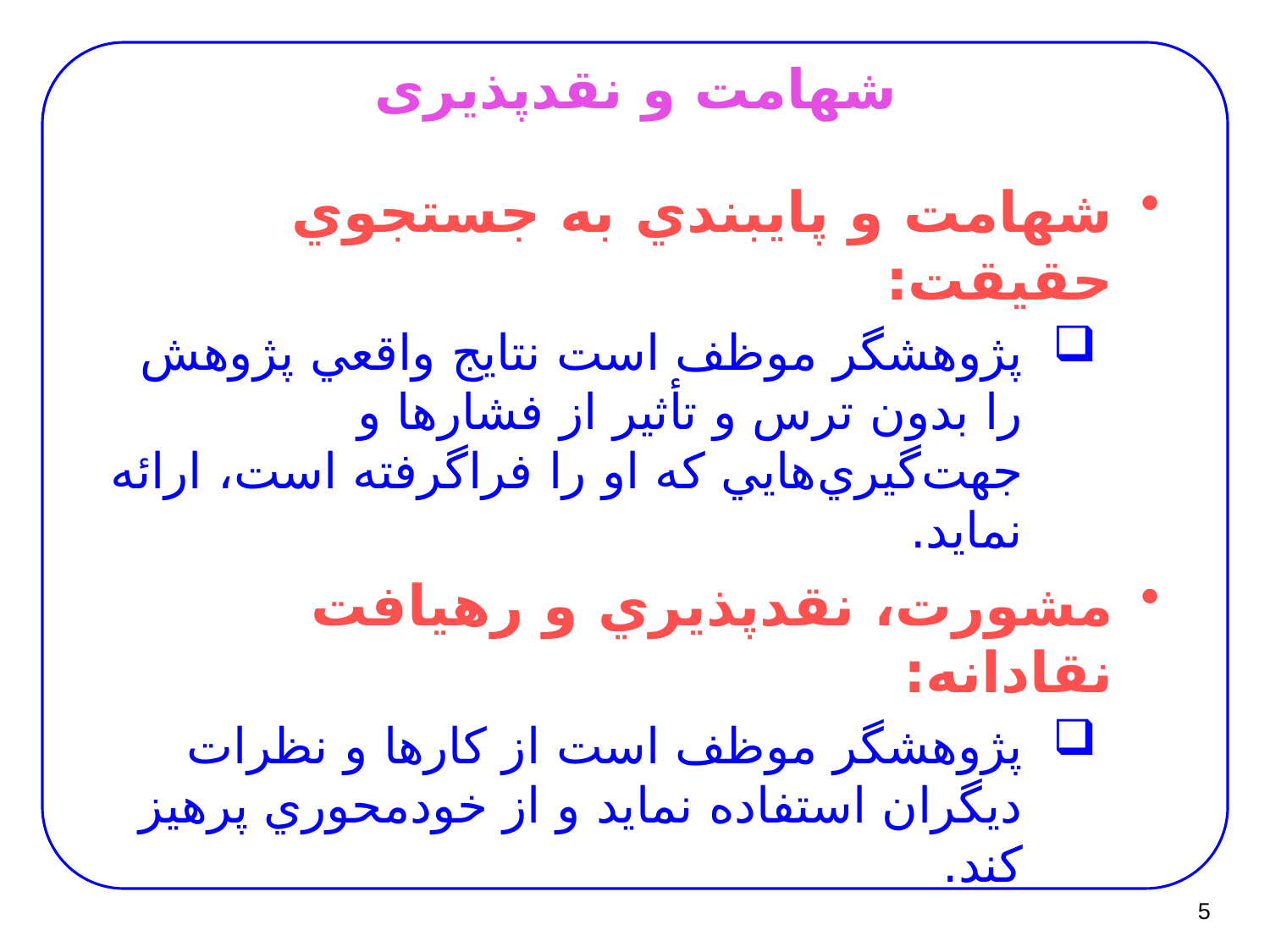

# ﺷﻬﺎﻣﺖ و نقدپذیری
ﺷﻬﺎﻣﺖ و ﭘﺎﻳﺒﻨﺪي ﺑﻪ ﺟﺴﺘﺠﻮي ﺣﻘﻴﻘﺖ:
ﭘﮋوﻫﺸﮕﺮ ﻣﻮﻇﻒ اﺳﺖ ﻧﺘﺎﻳﺞ واﻗﻌﻲ ﭘﮋوﻫﺶ را ﺑﺪون ﺗﺮس و ﺗﺄﺛﻴﺮ از ﻓﺸﺎرﻫﺎ و ﺟﻬﺖ‌ﮔﻴﺮي‌ﻫﺎﻳﻲ ﻛﻪ او را ﻓﺮاﮔﺮﻓﺘﻪ اﺳﺖ، اراﺋﻪ ﻧﻤﺎﻳﺪ.
ﻣﺸﻮرت، ﻧﻘﺪﭘﺬﻳﺮي و رﻫﻴﺎﻓﺖ ﻧﻘﺎداﻧﻪ:
ﭘﮋوﻫﺸﮕﺮ ﻣﻮﻇﻒ اﺳﺖ از ﻛﺎرﻫﺎ و ﻧﻈﺮات دﻳﮕﺮان اﺳﺘﻔﺎده ﻧﻤﺎﻳﺪ و از ﺧﻮدﻣﺤﻮري ﭘﺮﻫﻴﺰ ﻛﻨﺪ.

5